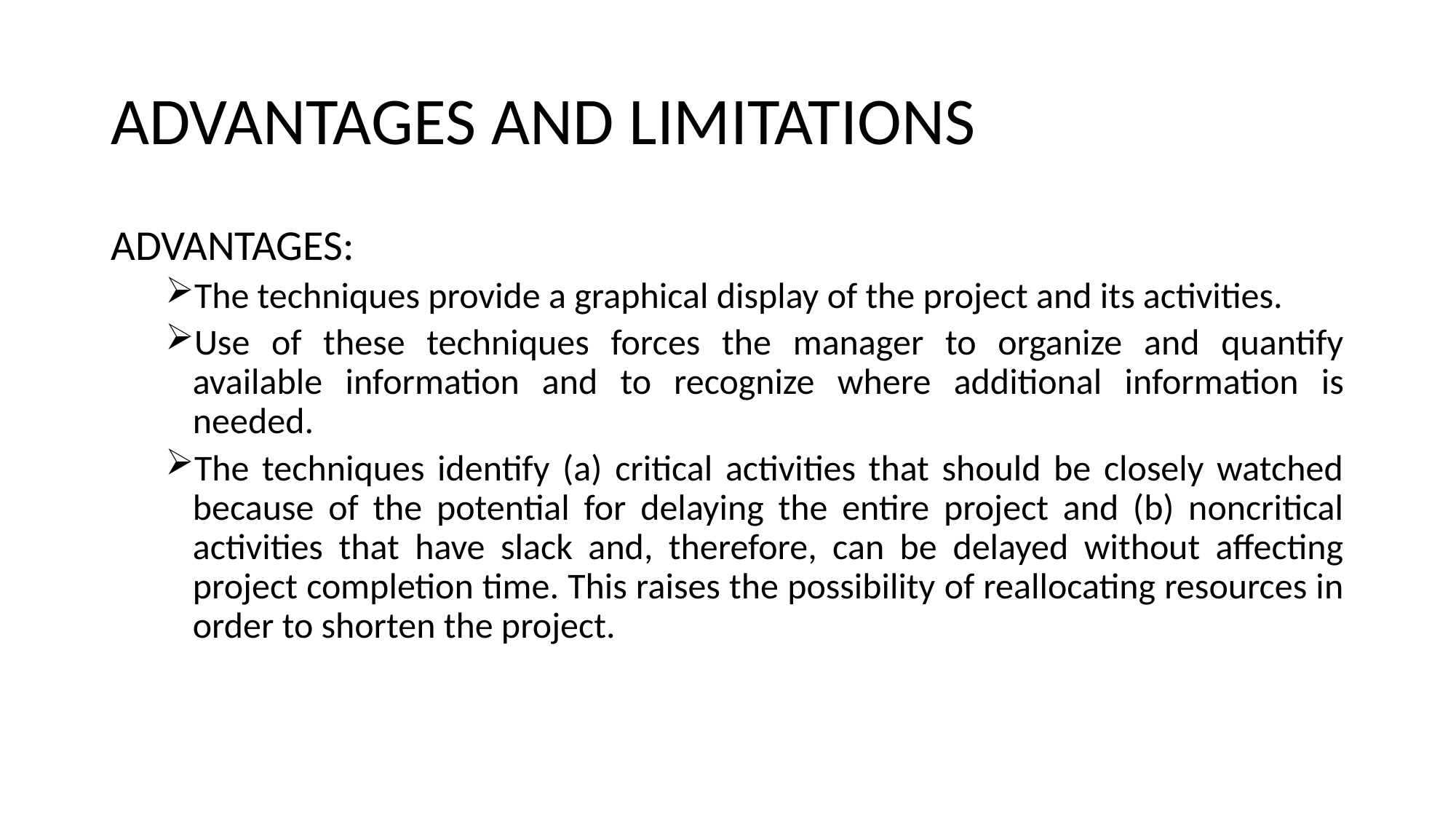

# ADVANTAGES AND LIMITATIONS
ADVANTAGES:
The techniques provide a graphical display of the project and its activities.
Use of these techniques forces the manager to organize and quantify available information and to recognize where additional information is needed.
The techniques identify (a) critical activities that should be closely watched because of the potential for delaying the entire project and (b) noncritical activities that have slack and, therefore, can be delayed without affecting project completion time. This raises the possibility of reallocating resources in order to shorten the project.